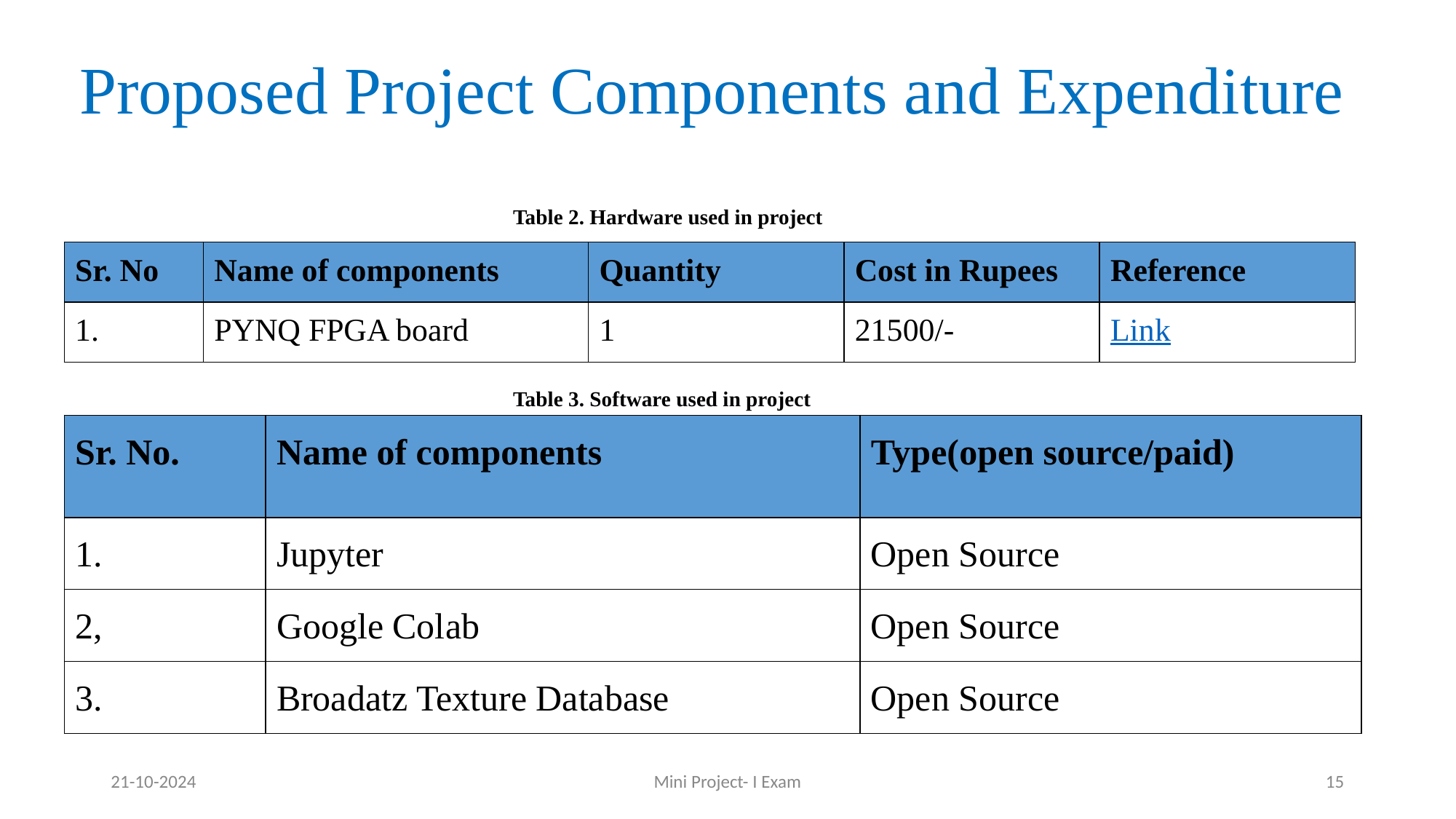

# Proposed Project Components and Expenditure
Table 2. Hardware used in project

| Sr. No | Name of components | Quantity | Cost in Rupees | Reference |
| --- | --- | --- | --- | --- |
| 1. | PYNQ FPGA board | 1 | 21500/- | Link |
Table 3. Software used in project

| Sr. No. | Name of components | Type(open source/paid) |
| --- | --- | --- |
| 1. | Jupyter | Open Source |
| 2, | Google Colab | Open Source |
| 3. | Broadatz Texture Database | Open Source |
21-10-2024
Mini Project- I Exam
15